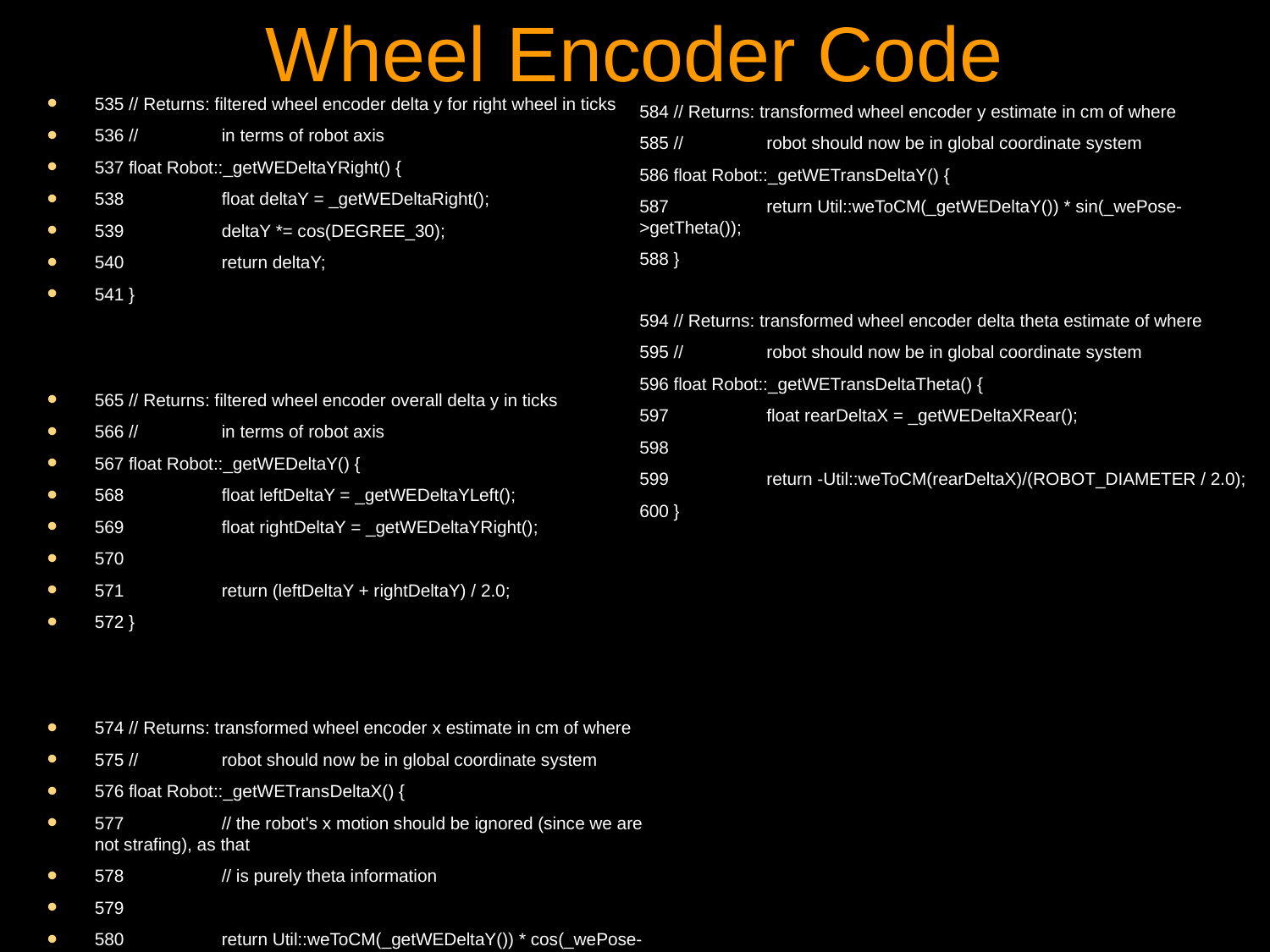

# Wheel Encoder Code
535 // Returns: filtered wheel encoder delta y for right wheel in ticks
536 //      	in terms of robot axis
537 float Robot::_getWEDeltaYRight() {
538 	float deltaY = _getWEDeltaRight();
539 	deltaY *= cos(DEGREE_30);
540 	return deltaY;
541 }

565 // Returns: filtered wheel encoder overall delta y in ticks
566 //      	in terms of robot axis
567 float Robot::_getWEDeltaY() {
568 	float leftDeltaY = _getWEDeltaYLeft();
569 	float rightDeltaY = _getWEDeltaYRight();
570
571 	return (leftDeltaY + rightDeltaY) / 2.0;
572 }

574 // Returns: transformed wheel encoder x estimate in cm of where
575 //      	robot should now be in global coordinate system
576 float Robot::_getWETransDeltaX() {
577 	// the robot's x motion should be ignored (since we are not strafing), as that
578 	// is purely theta information
579
580 	return Util::weToCM(_getWEDeltaY()) * cos(_wePose->getTheta());
581 }

584 // Returns: transformed wheel encoder y estimate in cm of where
585 //      	robot should now be in global coordinate system
586 float Robot::_getWETransDeltaY() {
587 	return Util::weToCM(_getWEDeltaY()) * sin(_wePose->getTheta());
588 }

594 // Returns: transformed wheel encoder delta theta estimate of where
595 //      	robot should now be in global coordinate system
596 float Robot::_getWETransDeltaTheta() {
597 	float rearDeltaX = _getWEDeltaXRear();
598
599 	return -Util::weToCM(rearDeltaX)/(ROBOT_DIAMETER / 2.0);
600 }